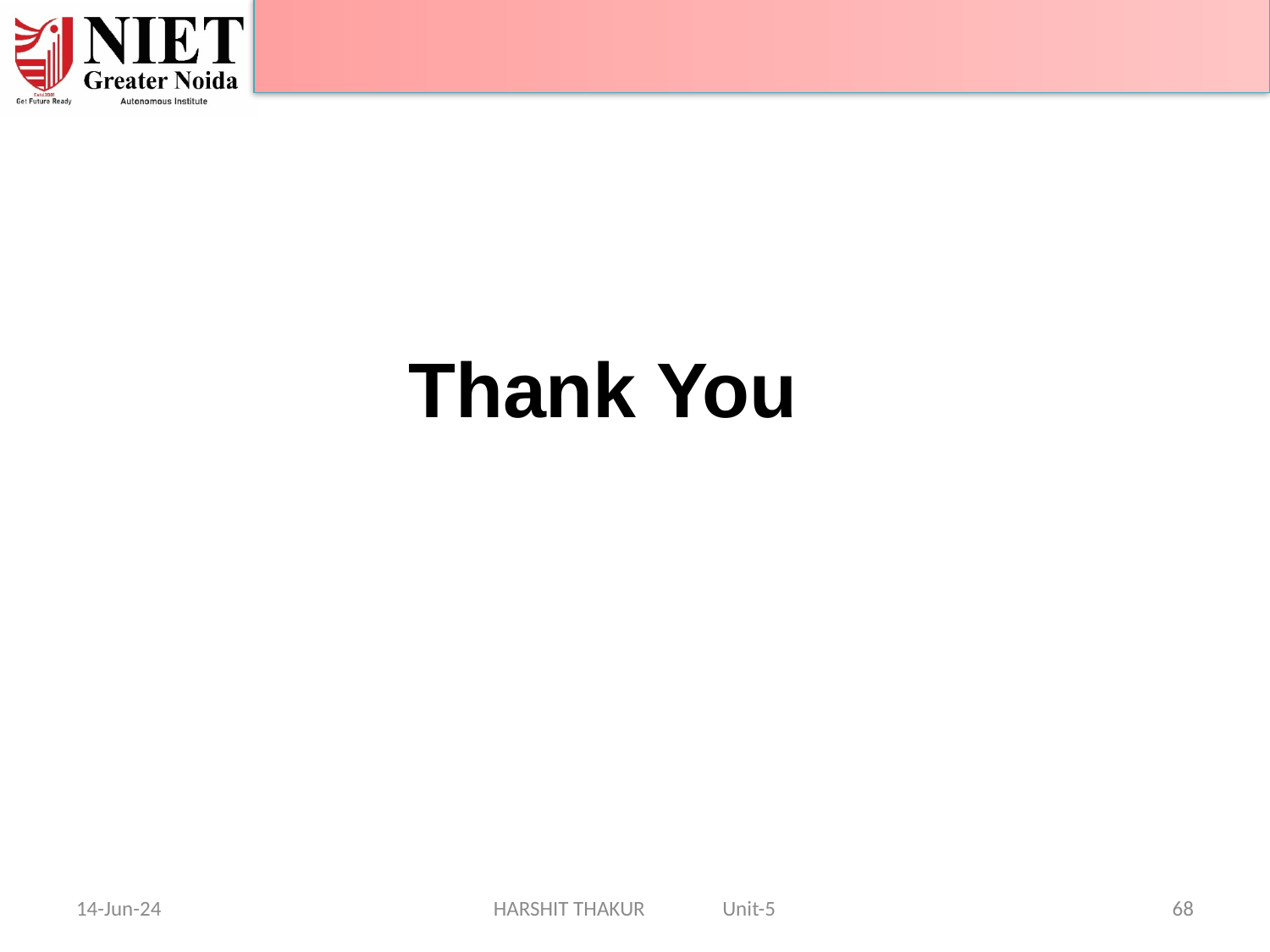

Thank You
14-Jun-24
HARSHIT THAKUR                Unit-5
68